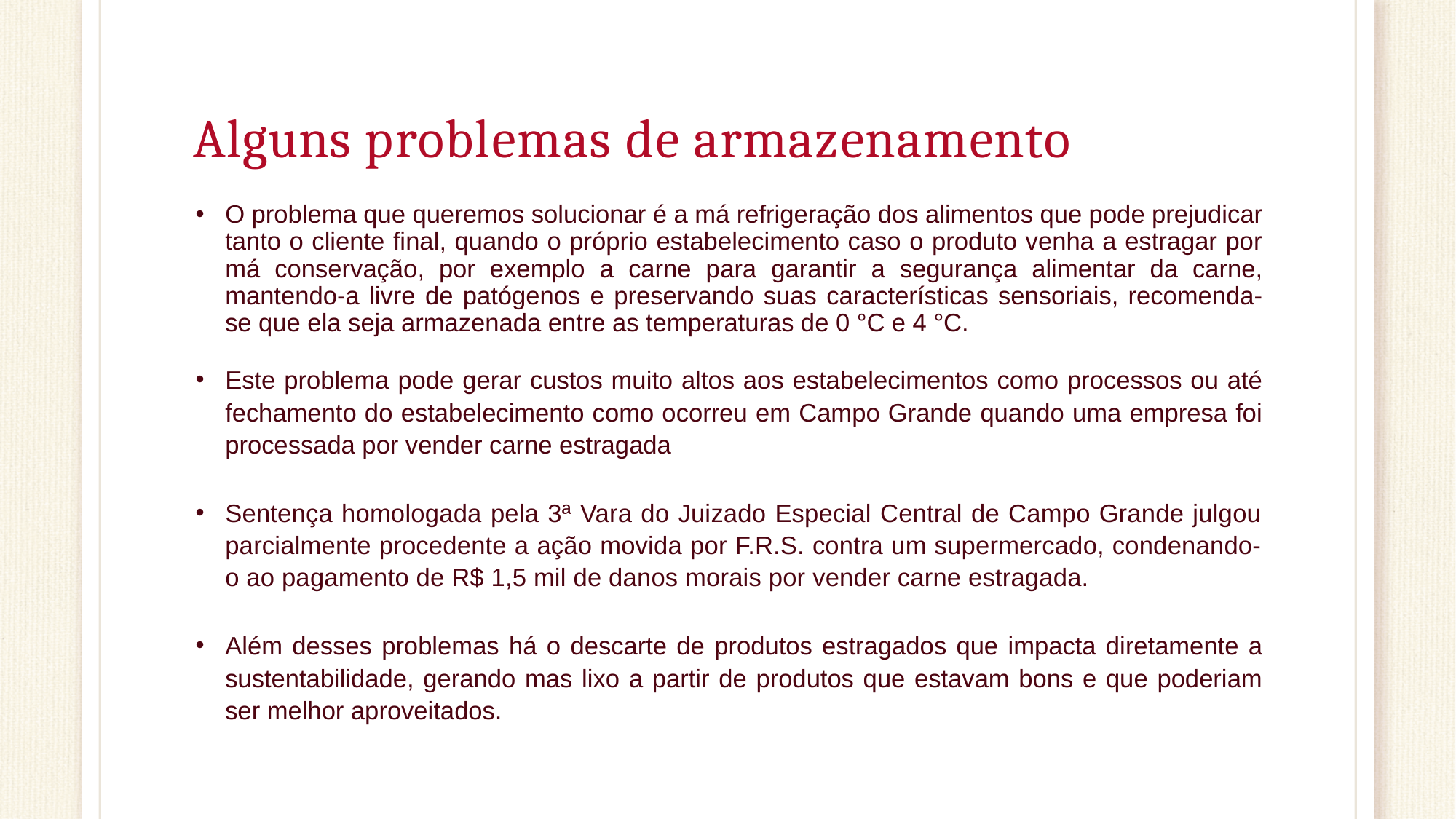

# Alguns problemas de armazenamento
O problema que queremos solucionar é a má refrigeração dos alimentos que pode prejudicar tanto o cliente final, quando o próprio estabelecimento caso o produto venha a estragar por má conservação, por exemplo a carne para garantir a segurança alimentar da carne, mantendo-a livre de patógenos e preservando suas características sensoriais, recomenda-se que ela seja armazenada entre as temperaturas de 0 °C e 4 °C.
Este problema pode gerar custos muito altos aos estabelecimentos como processos ou até fechamento do estabelecimento como ocorreu em Campo Grande quando uma empresa foi processada por vender carne estragada
Sentença homologada pela 3ª Vara do Juizado Especial Central de Campo Grande julgou parcialmente procedente a ação movida por F.R.S. contra um supermercado, condenando-o ao pagamento de R$ 1,5 mil de danos morais por vender carne estragada.
Além desses problemas há o descarte de produtos estragados que impacta diretamente a sustentabilidade, gerando mas lixo a partir de produtos que estavam bons e que poderiam ser melhor aproveitados.